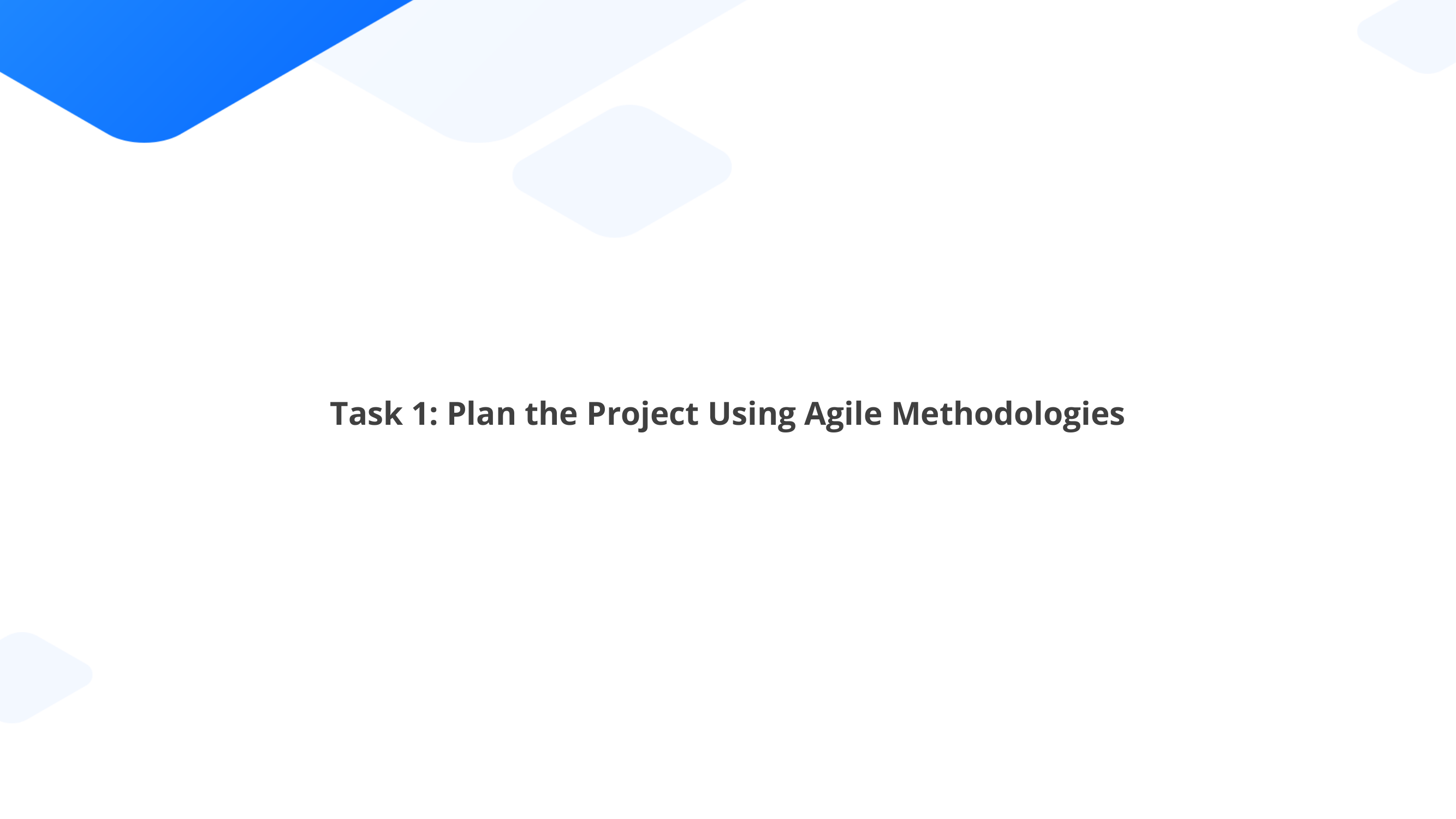

Task 1: Plan the Project Using Agile Methodologies